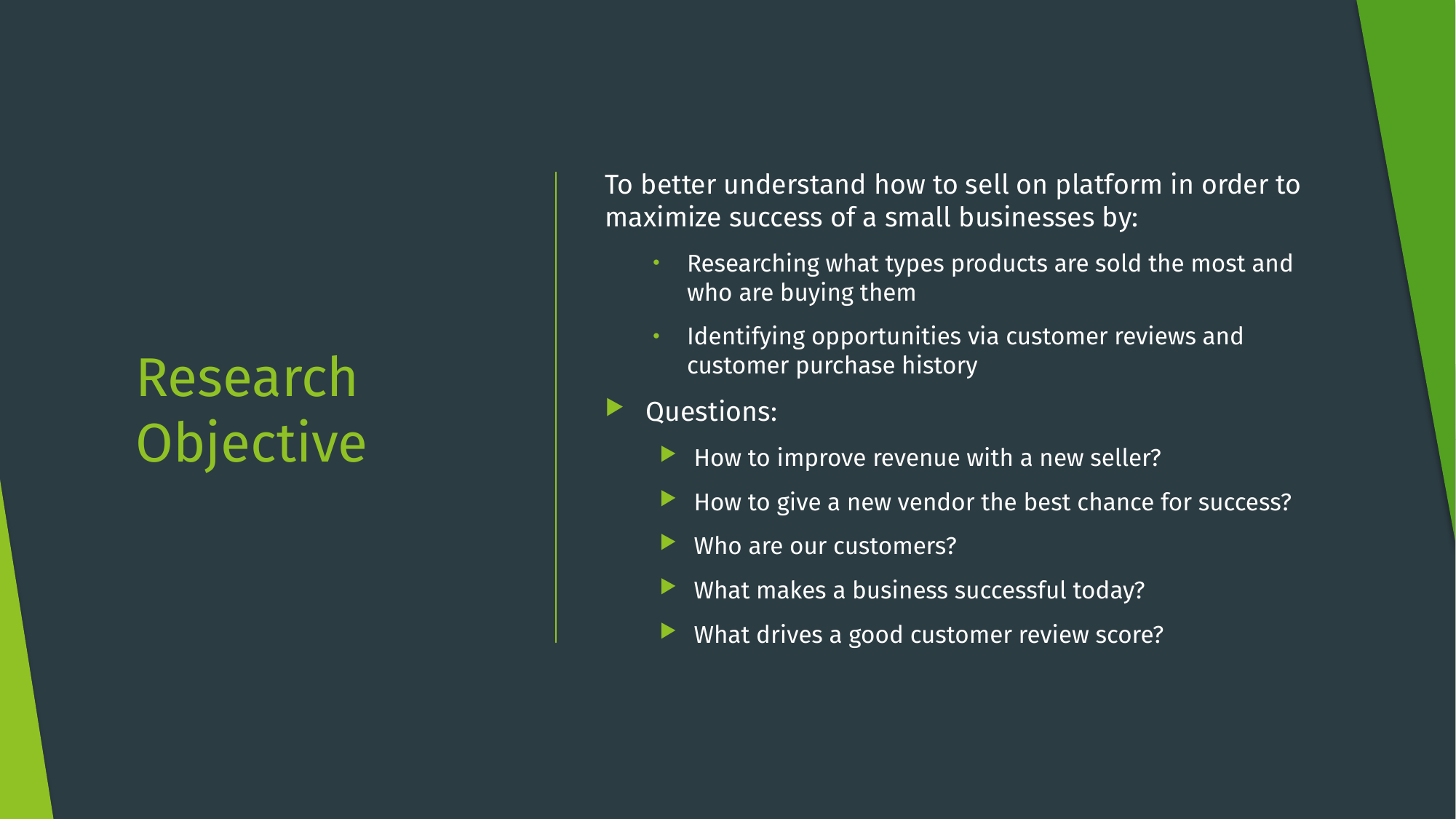

To better understand how to sell on platform in order to maximize success of a small businesses by:
Researching what types products are sold the most and who are buying them
Identifying opportunities via customer reviews and customer purchase history
Questions:
How to improve revenue with a new seller?
How to give a new vendor the best chance for success?
Who are our customers?
What makes a business successful today?
What drives a good customer review score?
# Research Objective